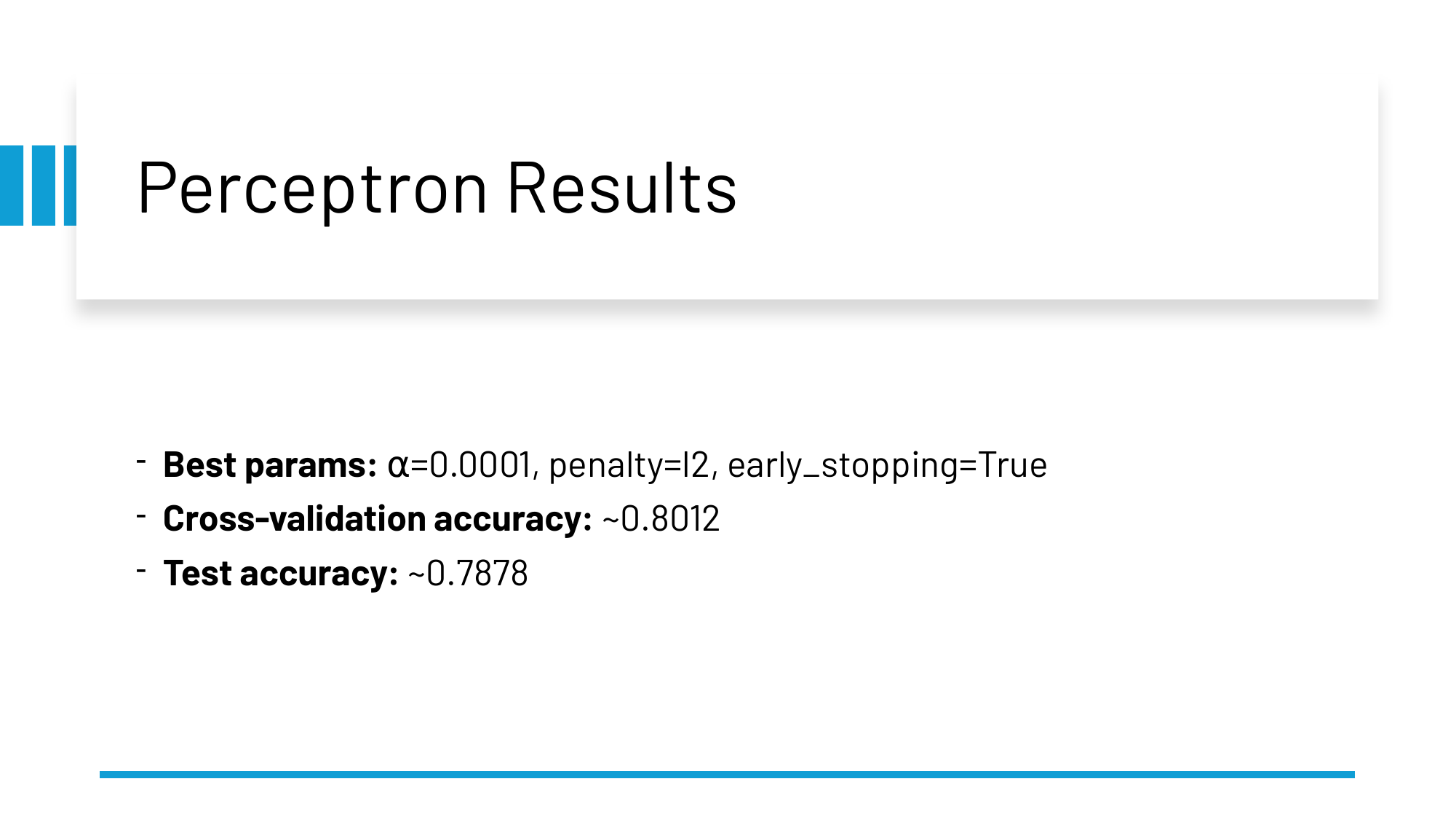

# Perceptron Results

Best params: α=0.0001, penalty=l2, early_stopping=True
Cross-validation accuracy: ~0.8012
Test accuracy: ~0.7878